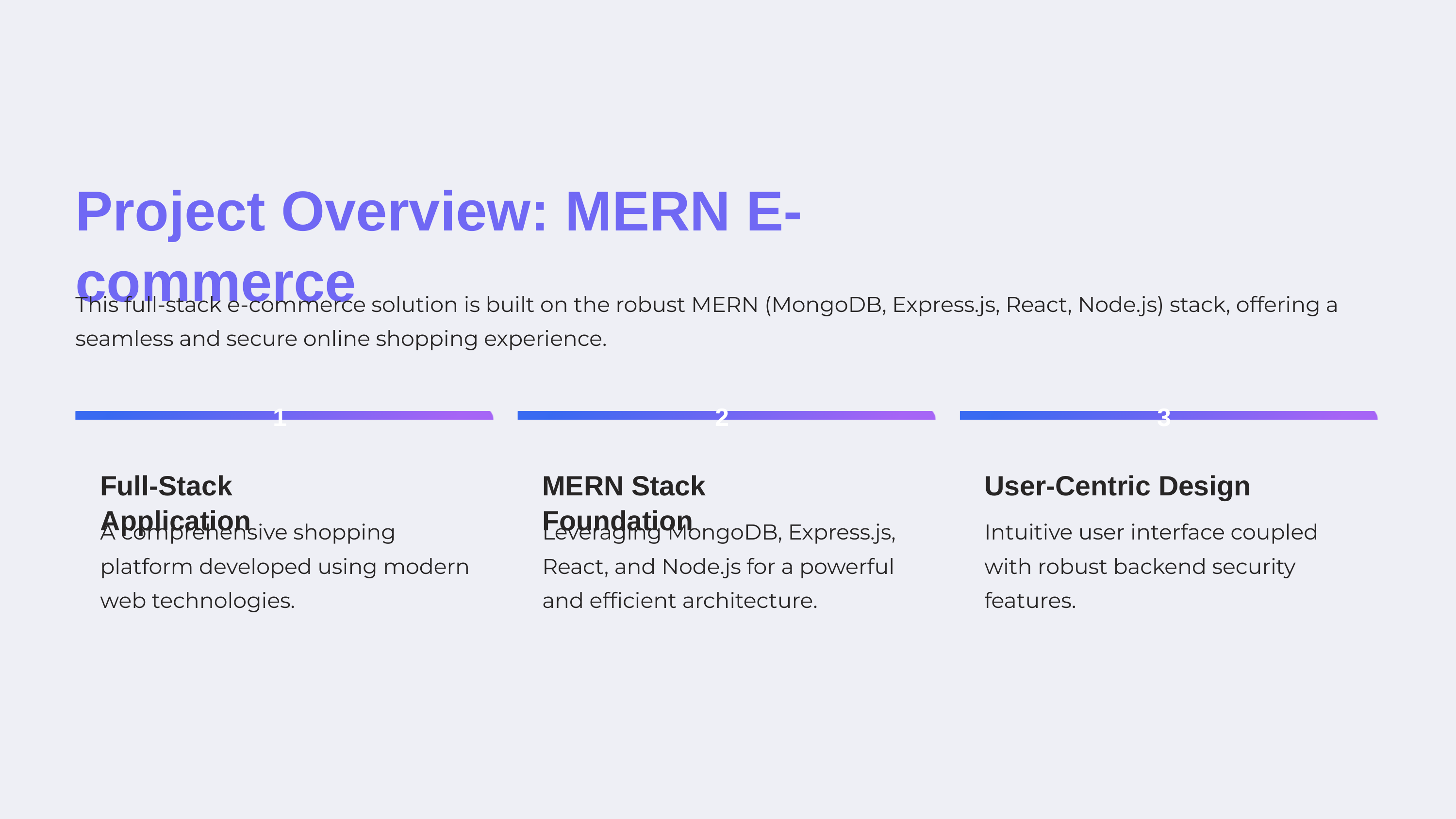

Project Overview: MERN E-commerce
This full-stack e-commerce solution is built on the robust MERN (MongoDB, Express.js, React, Node.js) stack, offering a seamless and secure online shopping experience.

1
2
3

Full-Stack Application
MERN Stack Foundation
User-Centric Design
A comprehensive shopping platform developed using modern web technologies.
Leveraging MongoDB, Express.js, React, and Node.js for a powerful and efficient architecture.
Intuitive user interface coupled with robust backend security features.